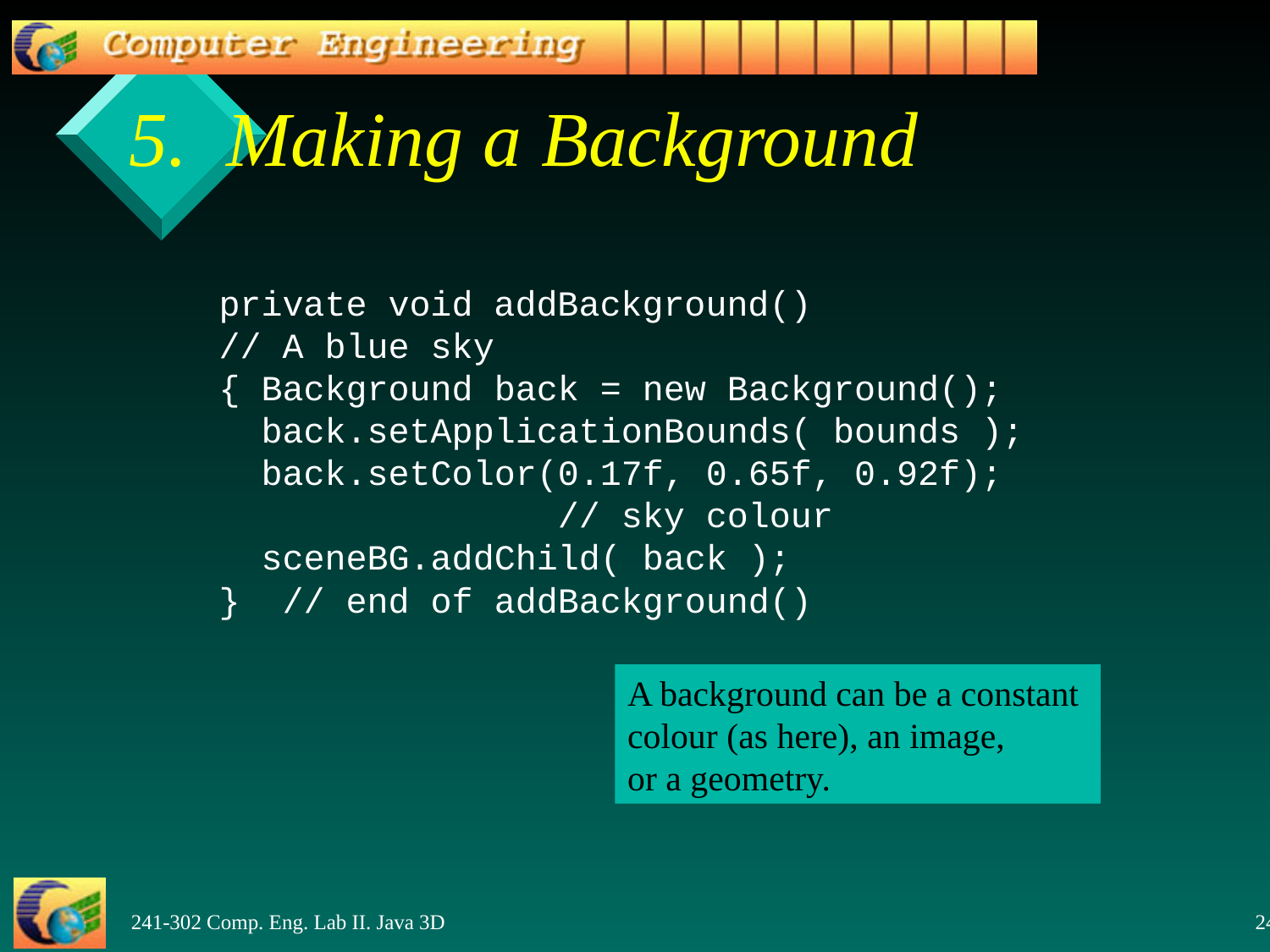

# 5.  Making a Background
	  private void addBackground()
  // A blue sky
  { Background back = new Background();
    back.setApplicationBounds( bounds );
    back.setColor(0.17f, 0.65f, 0.92f);
                  // sky colour
    sceneBG.addChild( back );
  }  // end of addBackground()

A background can be a constant
colour (as here), an image,
or a geometry.